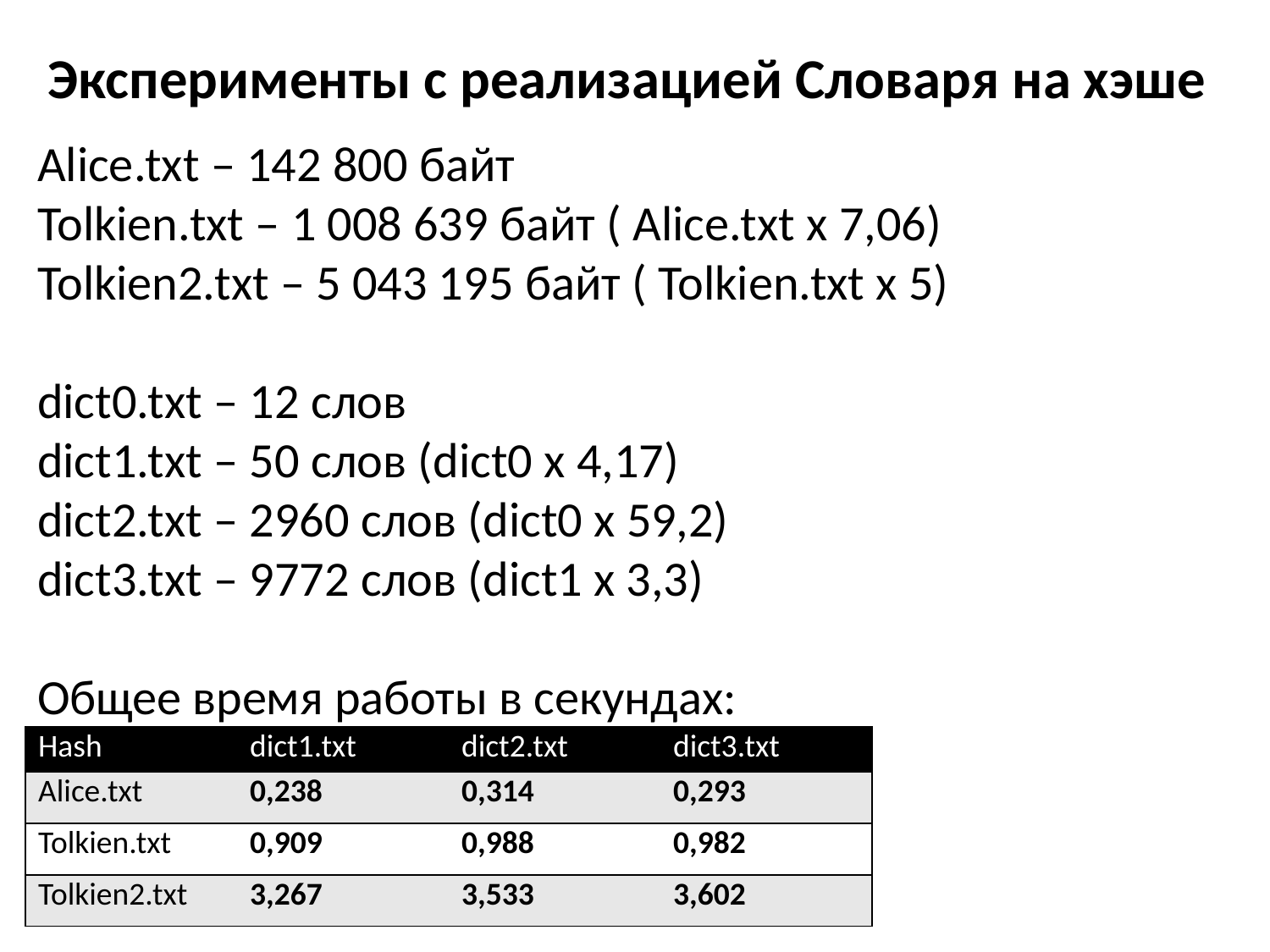

# Эксперименты с реализацией Словаря на хэше
Alice.txt – 142 800 байт
Tolkien.txt – 1 008 639 байт ( Alice.txt x 7,06)
Tolkien2.txt – 5 043 195 байт ( Tolkien.txt x 5)

dict0.txt – 12 слов
dict1.txt – 50 слов (dict0 x 4,17)
dict2.txt – 2960 слов (dict0 x 59,2)
dict3.txt – 9772 слов (dict1 x 3,3)

Общее время работы в секундах:

| Hash | dict1.txt | dict2.txt | dict3.txt |
| --- | --- | --- | --- |
| Alice.txt | 0,238 | 0,314 | 0,293 |
| Tolkien.txt | 0,909 | 0,988 | 0,982 |
| Tolkien2.txt | 3,267 | 3,533 | 3,602 |